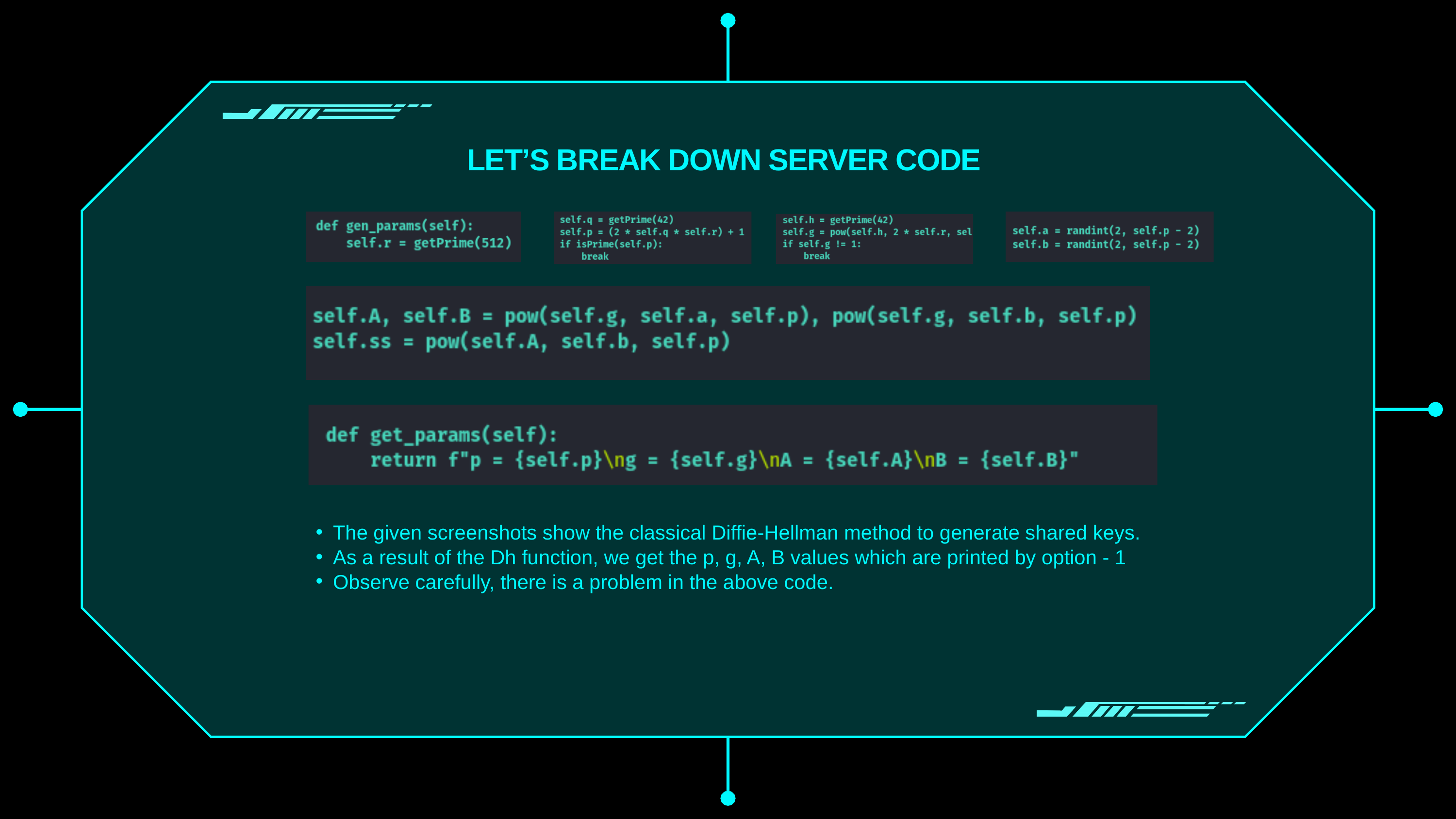

LET’S BREAK DOWN SERVER CODE

The given screenshots show the classical Diffie-Hellman method to generate shared keys.
As a result of the Dh function, we get the p, g, A, B values which are printed by option - 1
Observe carefully, there is a problem in the above code.